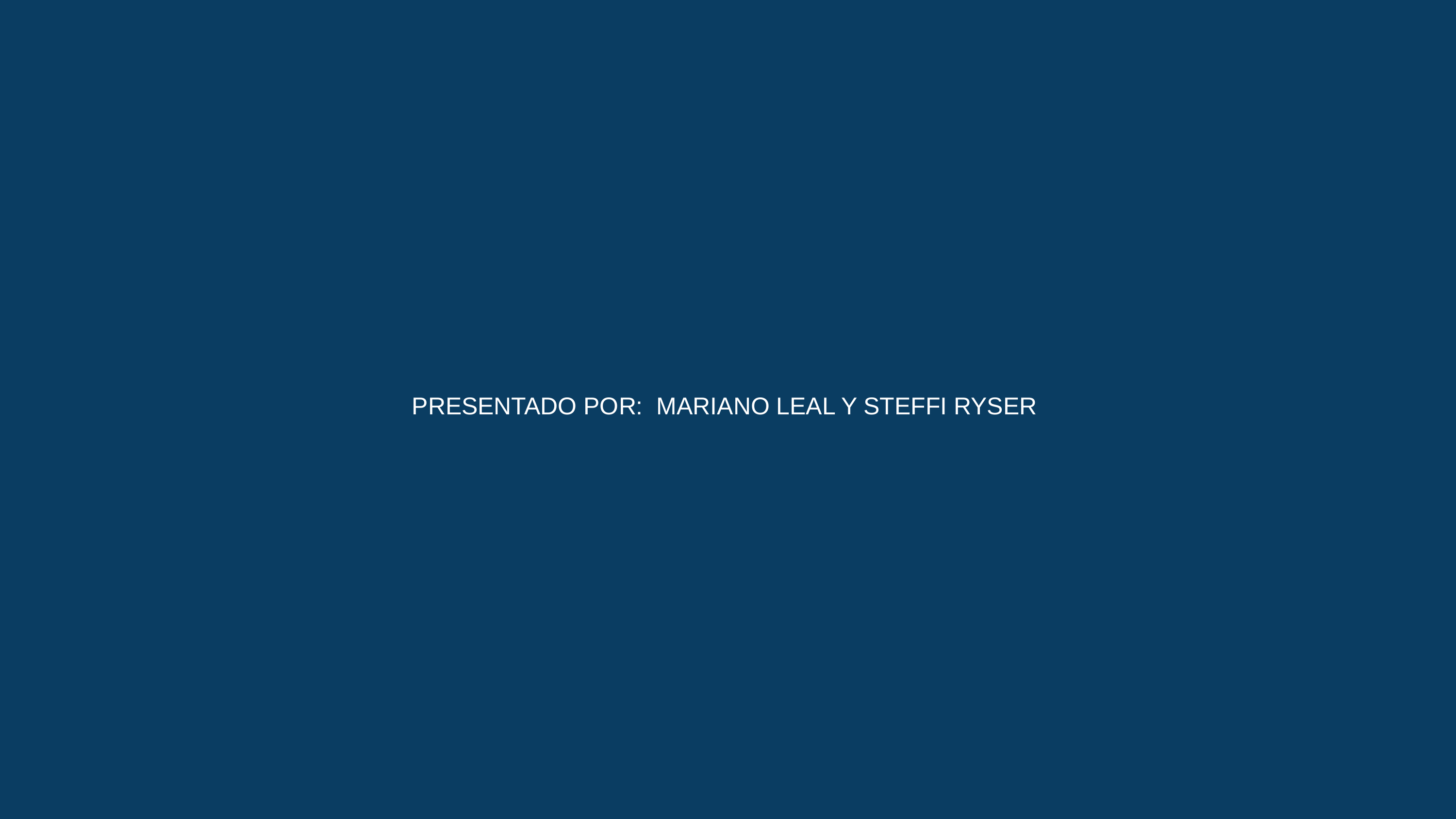

PRESENTADO POR:  MARIANO LEAL Y STEFFI RYSER